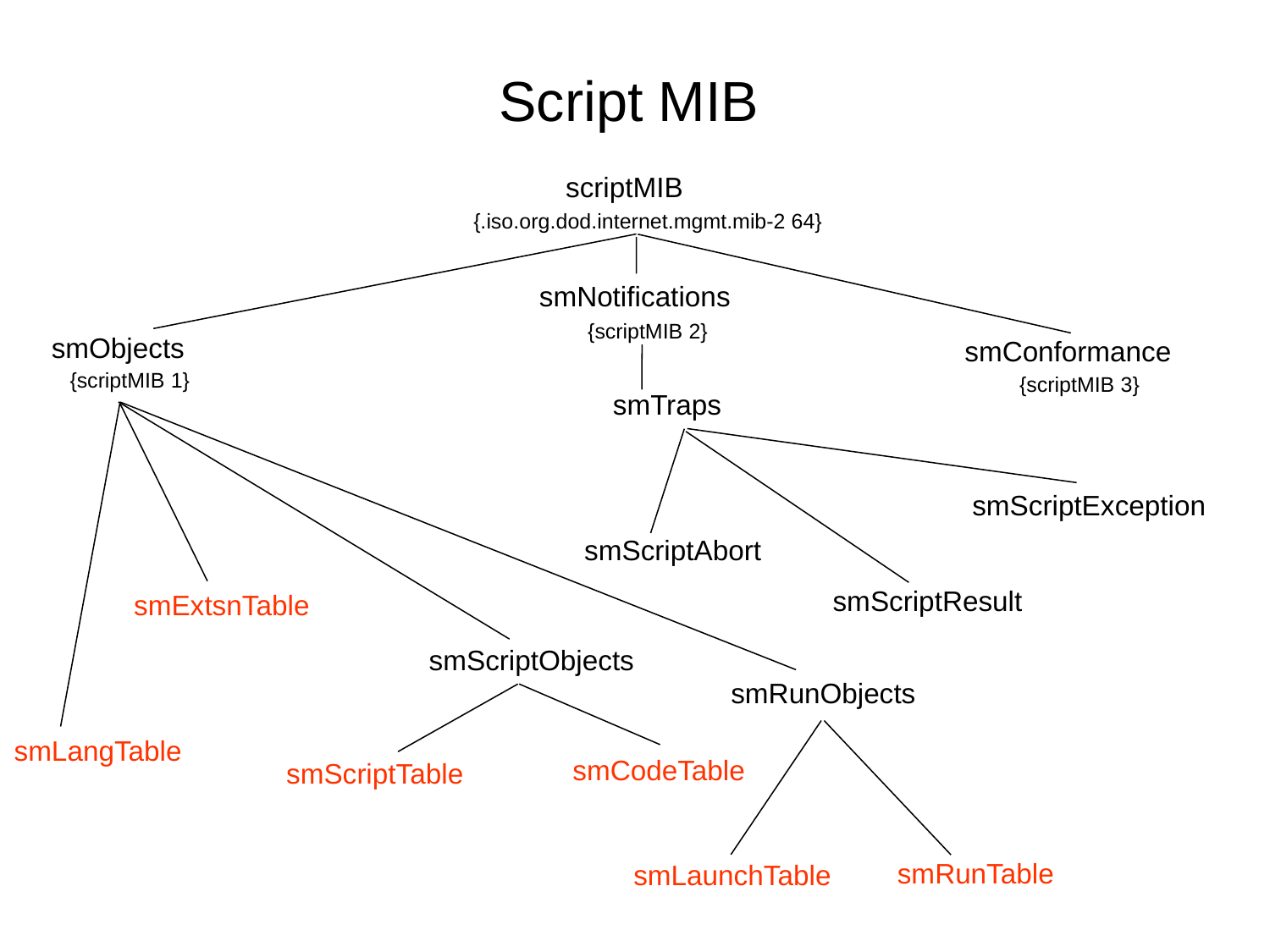

# Script MIB
scriptMIB
{.iso.org.dod.internet.mgmt.mib-2 64}

smNotifications
{scriptMIB 2}
smObjects
smConformance

{scriptMIB 1}
{scriptMIB 3}
smTraps

smScriptException
smScriptAbort
smScriptResult
smExtsnTable
smScriptObjects
smRunObjects

smLangTable
smCodeTable
smScriptTable
smRunTable
smLaunchTable